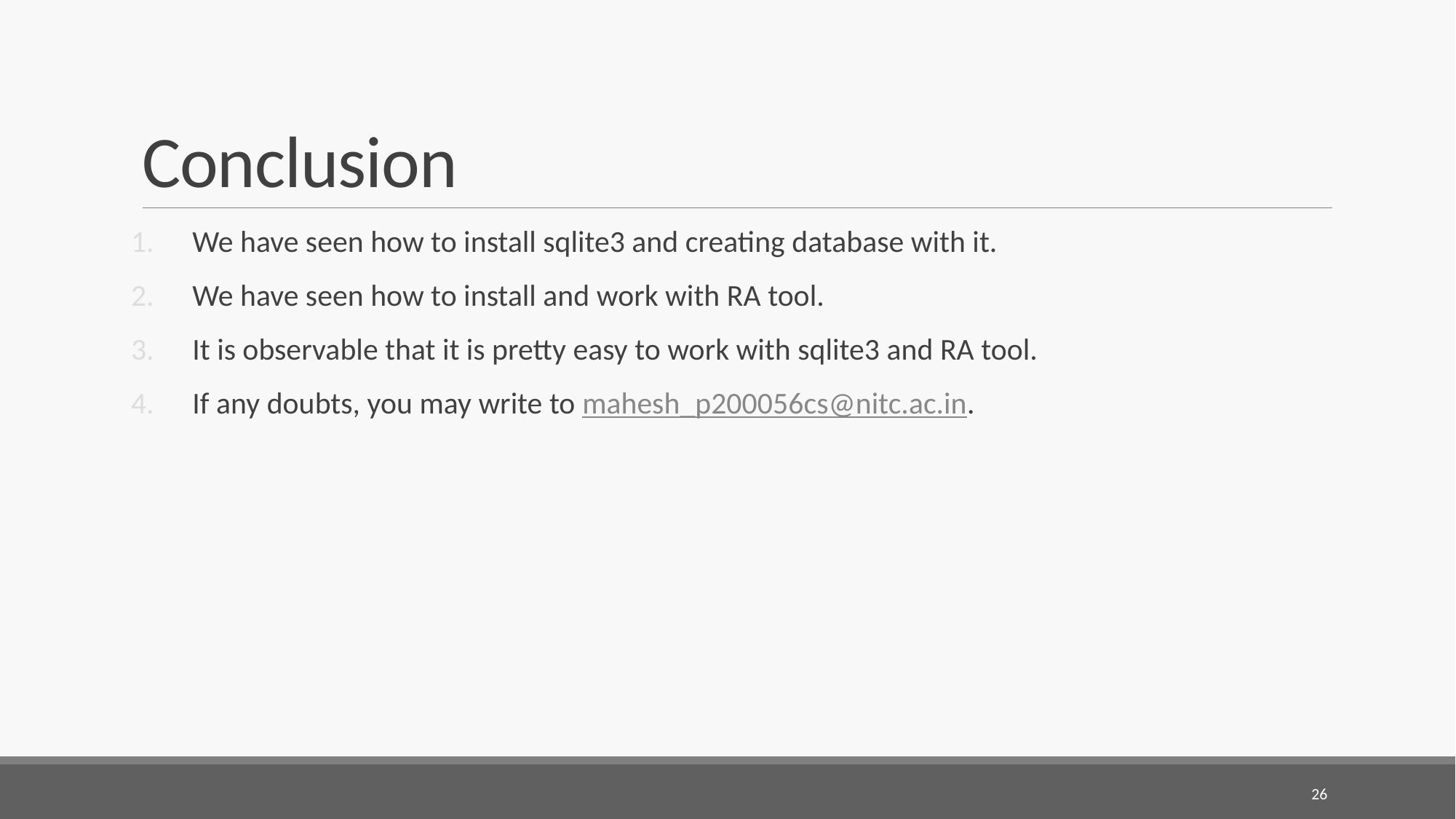

# Conclusion
We have seen how to install sqlite3 and creating database with it.
We have seen how to install and work with RA tool.
It is observable that it is pretty easy to work with sqlite3 and RA tool.
If any doubts, you may write to mahesh_p200056cs@nitc.ac.in.
26